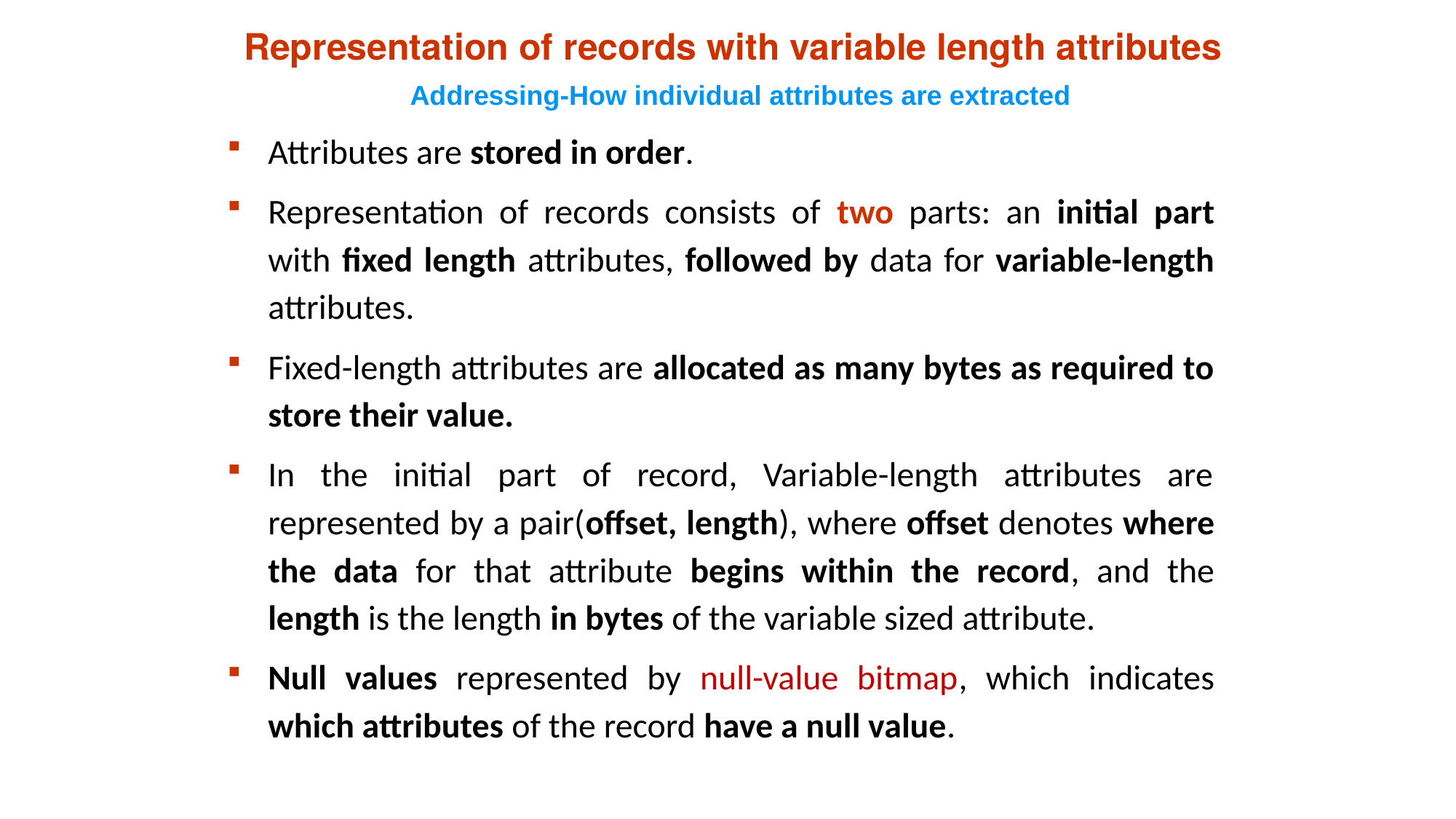

# Representation of records with variable length attributes
Addressing-How individual attributes are extracted
Attributes are stored in order.
Representation of records consists of two parts: an initial part with fixed length attributes, followed by data for variable-length attributes.
Fixed-length attributes are allocated as many bytes as required to store their value.
In the initial part of record, Variable-length attributes are represented by a pair(offset, length), where offset denotes where the data for that attribute begins within the record, and the length is the length in bytes of the variable sized attribute.
Null values represented by null-value bitmap, which indicates which attributes of the record have a null value.